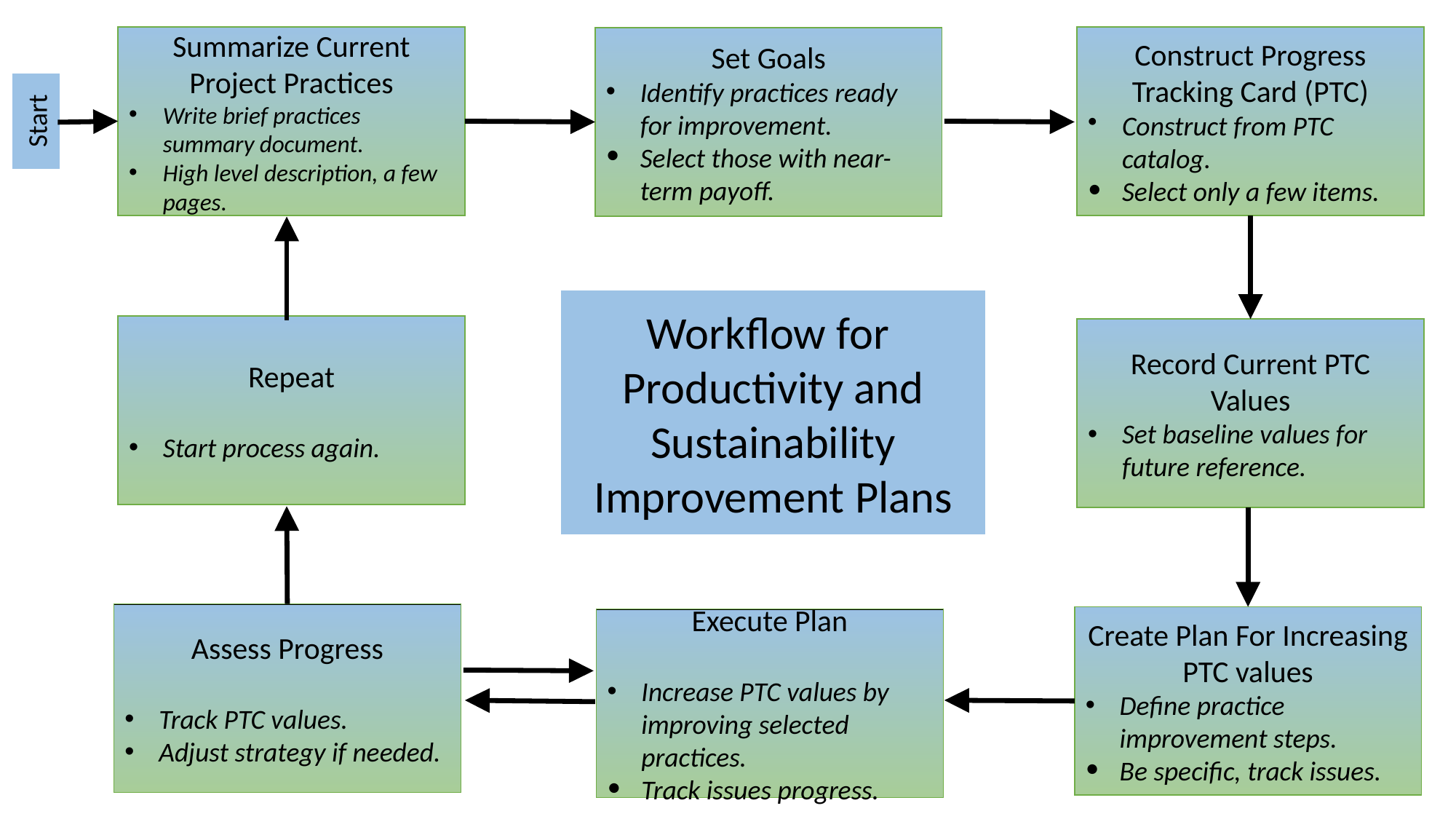

Construct Progress Tracking Card (PTC)
Construct from PTC catalog.
Select only a few items.
Summarize Current Project Practices
Write brief practices summary document.
High level description, a few pages.
Set Goals
Identify practices ready for improvement.
Select those with near-term payoff.
Start
Workflow for
Productivity and Sustainability Improvement Plans
Repeat
Start process again.
Record Current PTC Values
Set baseline values for future reference.
Assess Progress
Track PTC values.
Adjust strategy if needed.
Create Plan For Increasing PTC values
Define practice improvement steps.
Be specific, track issues.
Execute Plan
Increase PTC values by improving selected practices.
Track issues progress.